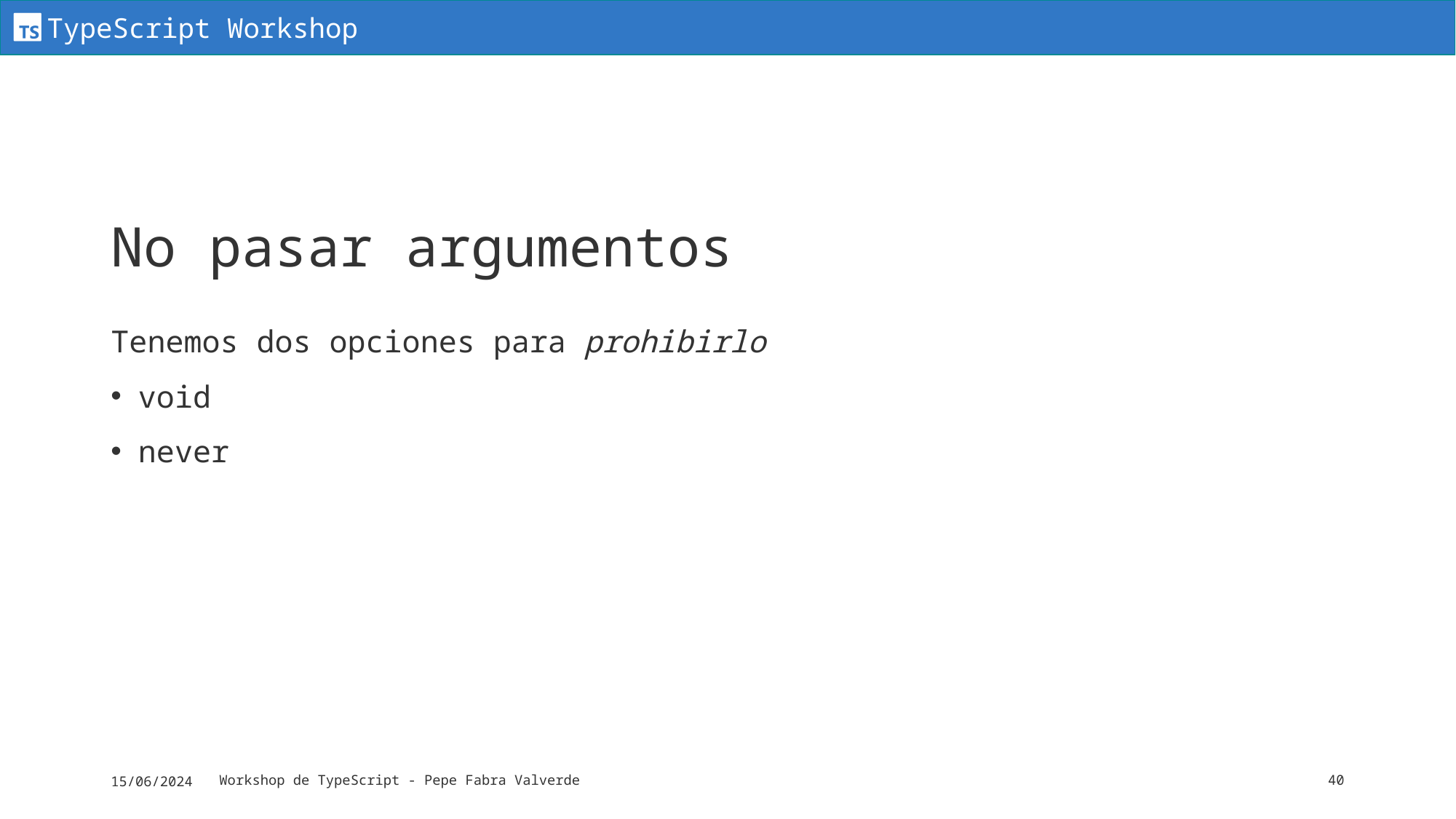

# No pasar argumentos
Tenemos dos opciones para prohibirlo
void
never
15/06/2024
Workshop de TypeScript - Pepe Fabra Valverde
40